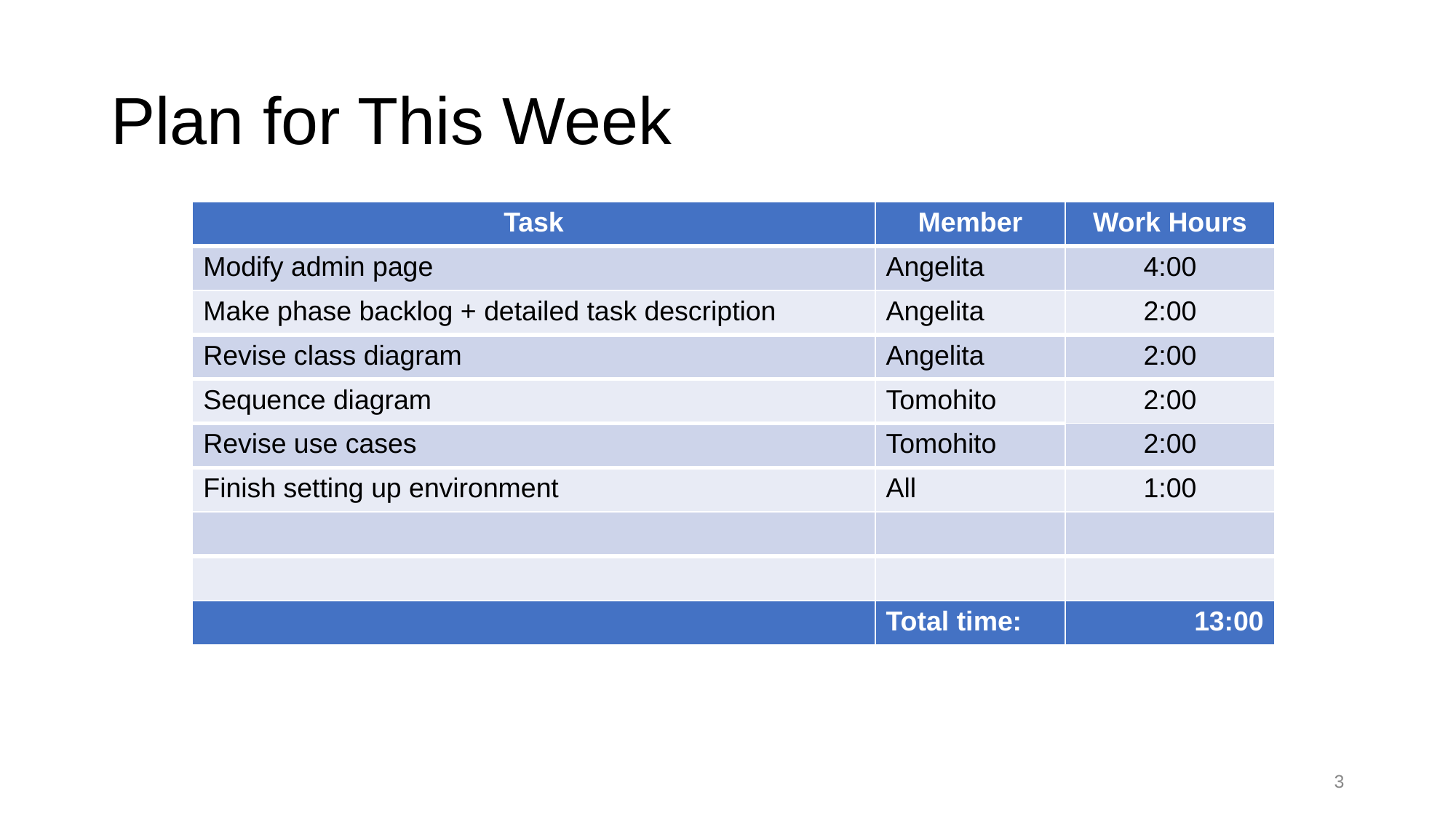

# Plan for This Week
| Task | Member | Work Hours |
| --- | --- | --- |
| Modify admin page | Angelita | 4:00 |
| Make phase backlog + detailed task description | Angelita | 2:00 |
| Revise class diagram | Angelita | 2:00 |
| Sequence diagram | Tomohito | 2:00 |
| Revise use cases | Tomohito | 2:00 |
| Finish setting up environment | All | 1:00 |
|  |  |  |
|  |  |  |
|  | Total time: | 13:00 |
3